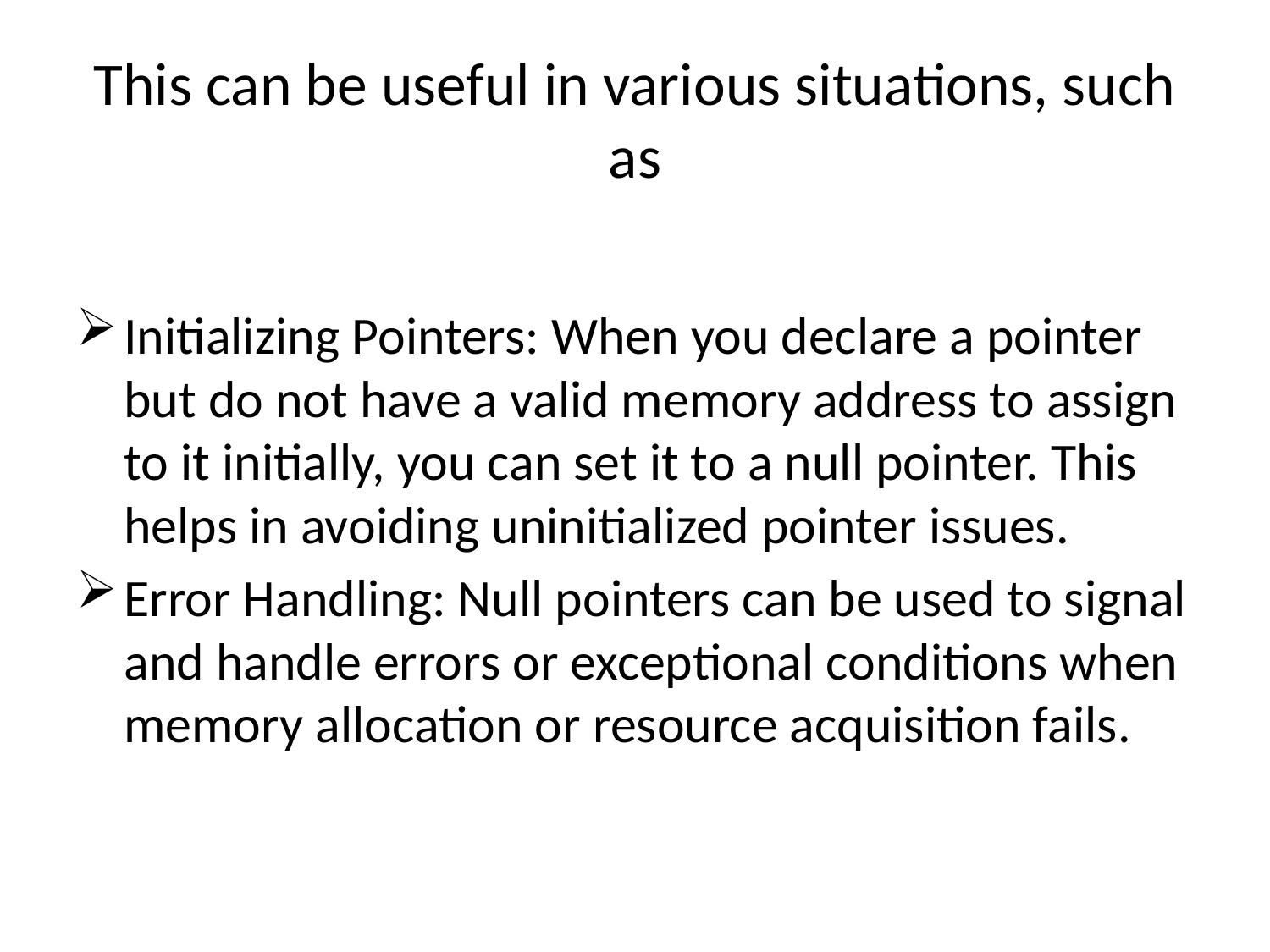

# This can be useful in various situations, such as

Initializing Pointers: When you declare a pointer but do not have a valid memory address to assign to it initially, you can set it to a null pointer. This helps in avoiding uninitialized pointer issues.
Error Handling: Null pointers can be used to signal and handle errors or exceptional conditions when memory allocation or resource acquisition fails.